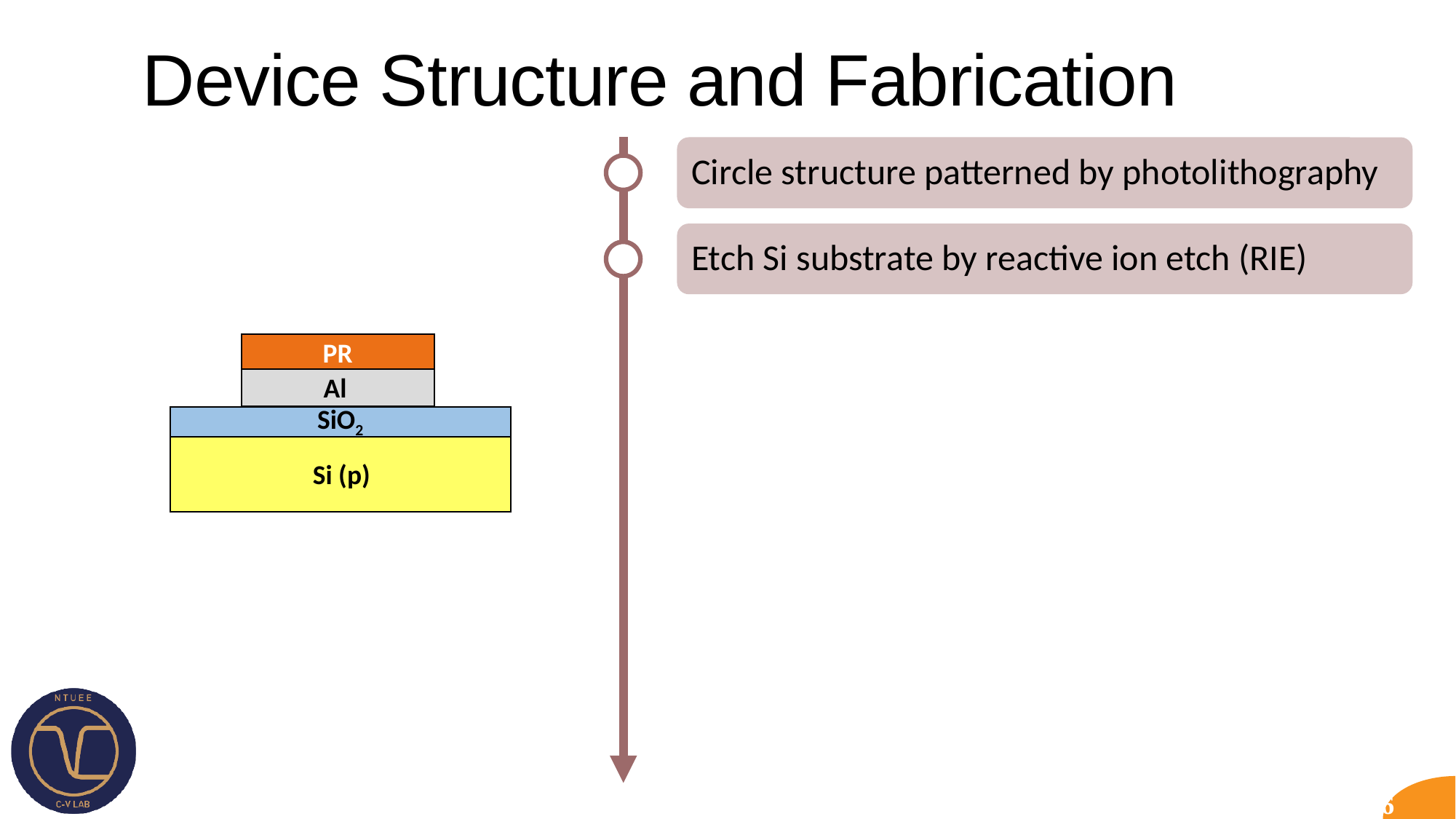

# Device Structure and Fabrication
Circle structure patterned by photolithography

Etch Si substrate by reactive ion etch (RIE)

PR
Al

SiO2

Si (p)